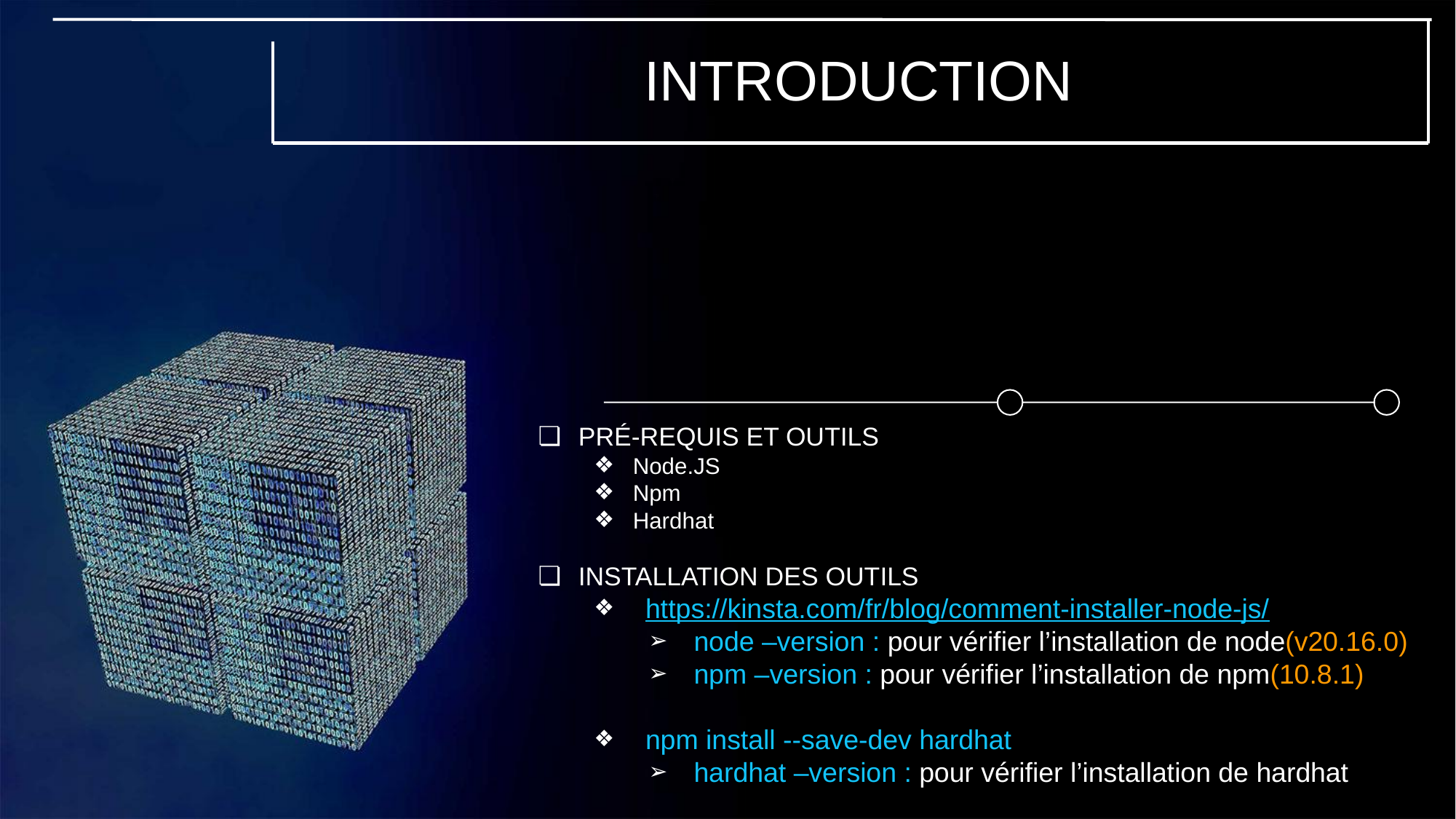

INTRODUCTION

PRÉ-REQUIS ET OUTILS
Node.JS
Npm
Hardhat

INSTALLATION DES OUTILS
  https://kinsta.com/fr/blog/comment-installer-node-js/
 node –version : pour vérifier l’installation de node(v20.16.0)
 npm –version : pour vérifier l’installation de npm(10.8.1)

  npm install --save-dev hardhat
 hardhat –version : pour vérifier l’installation de hardhat